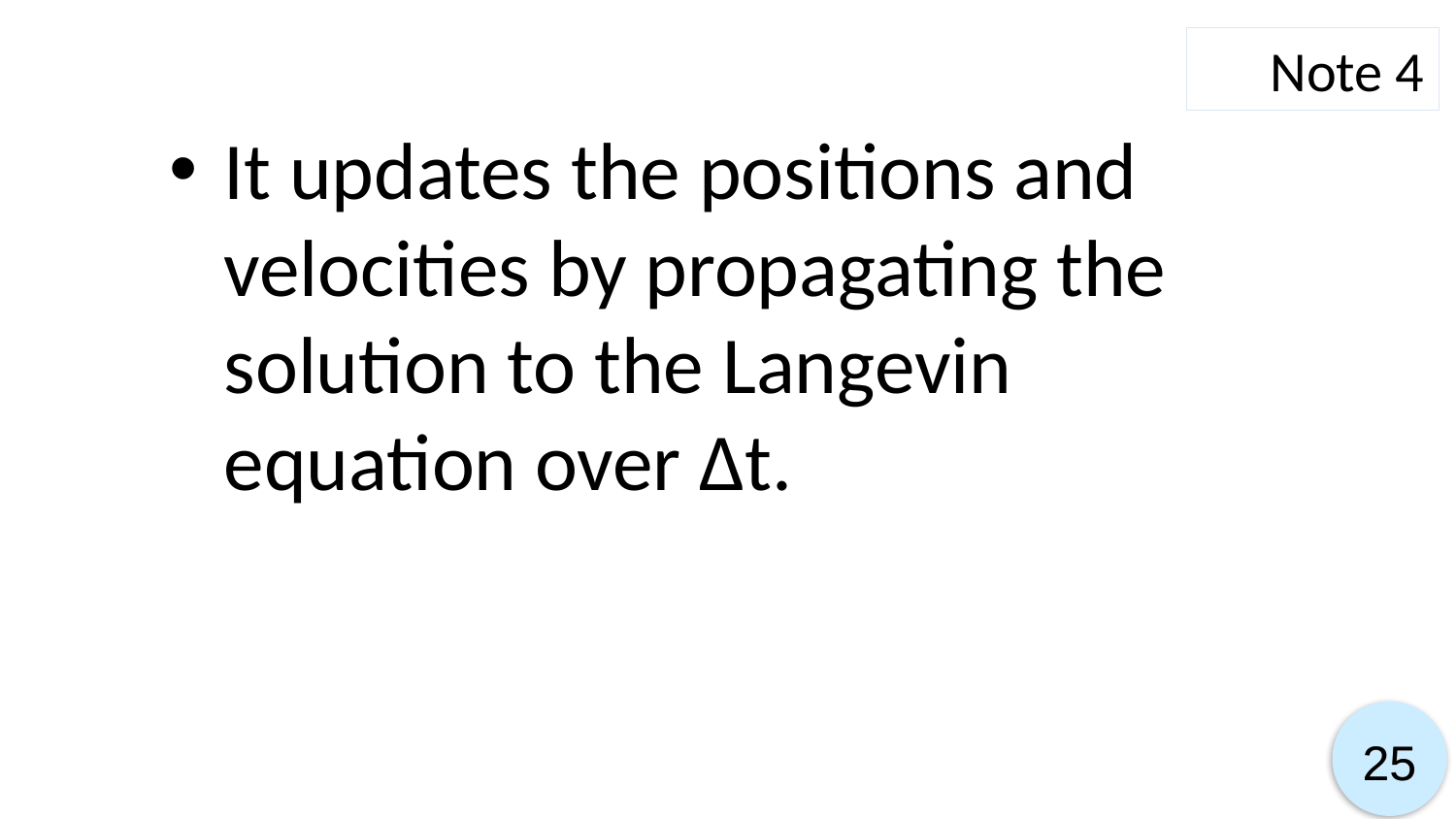

Note 4
It updates the positions and velocities by propagating the solution to the Langevin equation over Δt.
25
25